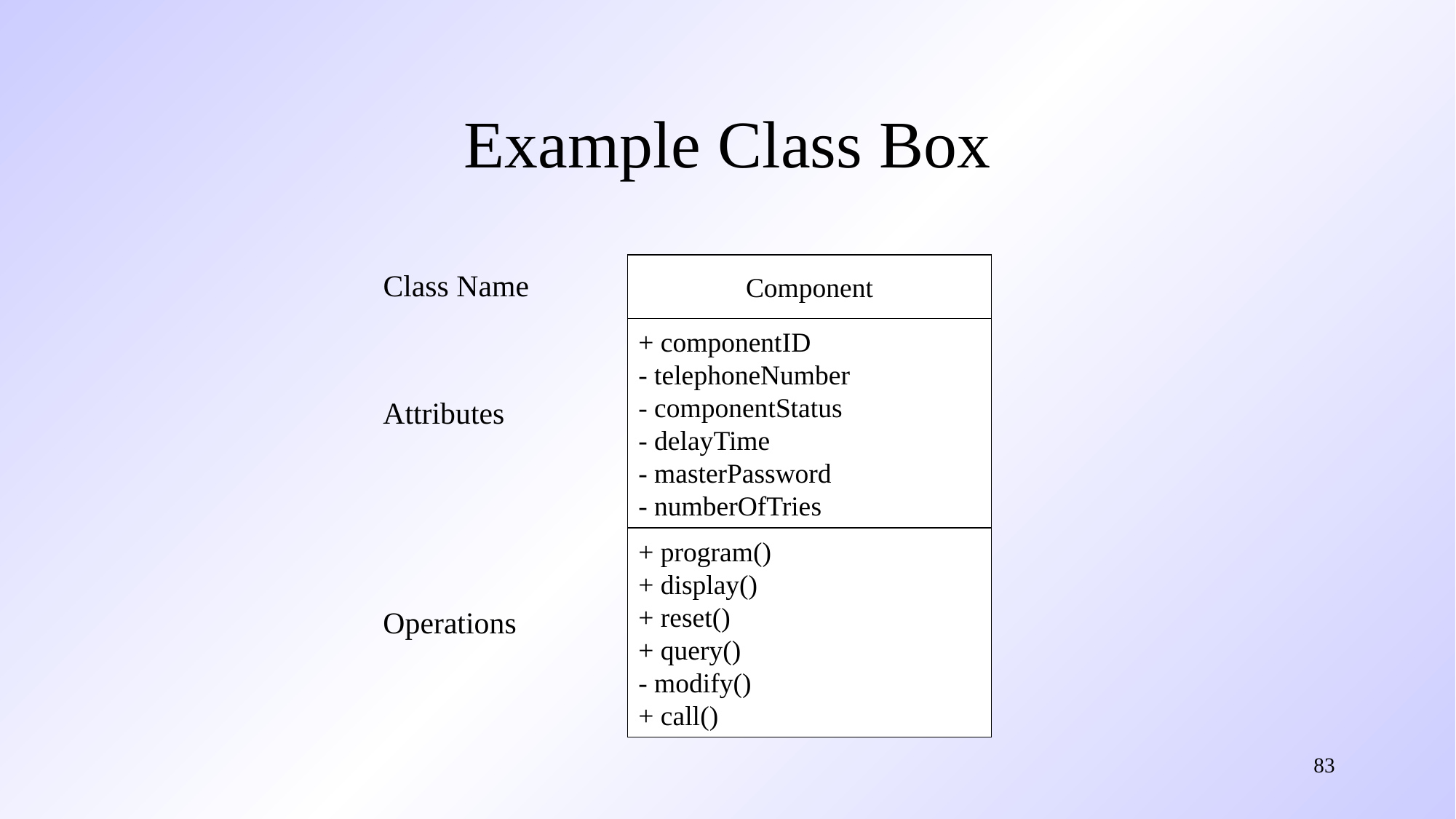

# Example Class Box
Component
+ componentID
- telephoneNumber
- componentStatus
- delayTime
- masterPassword
- numberOfTries
+ program()
+ display()
+ reset()
+ query()
- modify()
+ call()
Class Name
Attributes
Operations
83